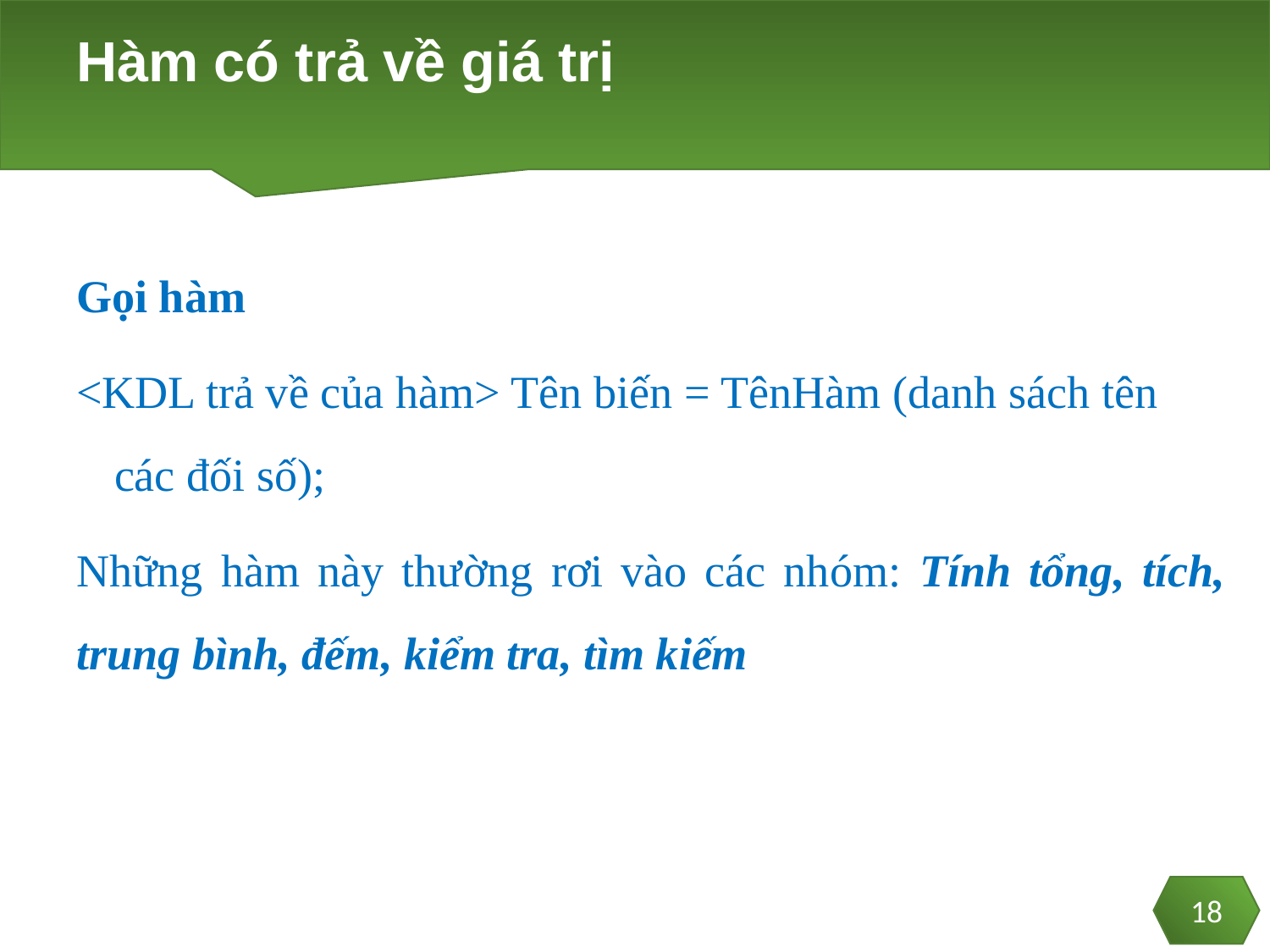

# Hàm có trả về giá trị
Gọi hàm
<KDL trả về của hàm> Tên biến = TênHàm (danh sách tên các đối số);
Những hàm này thường rơi vào các nhóm: Tính tổng, tích, trung bình, đếm, kiểm tra, tìm kiếm